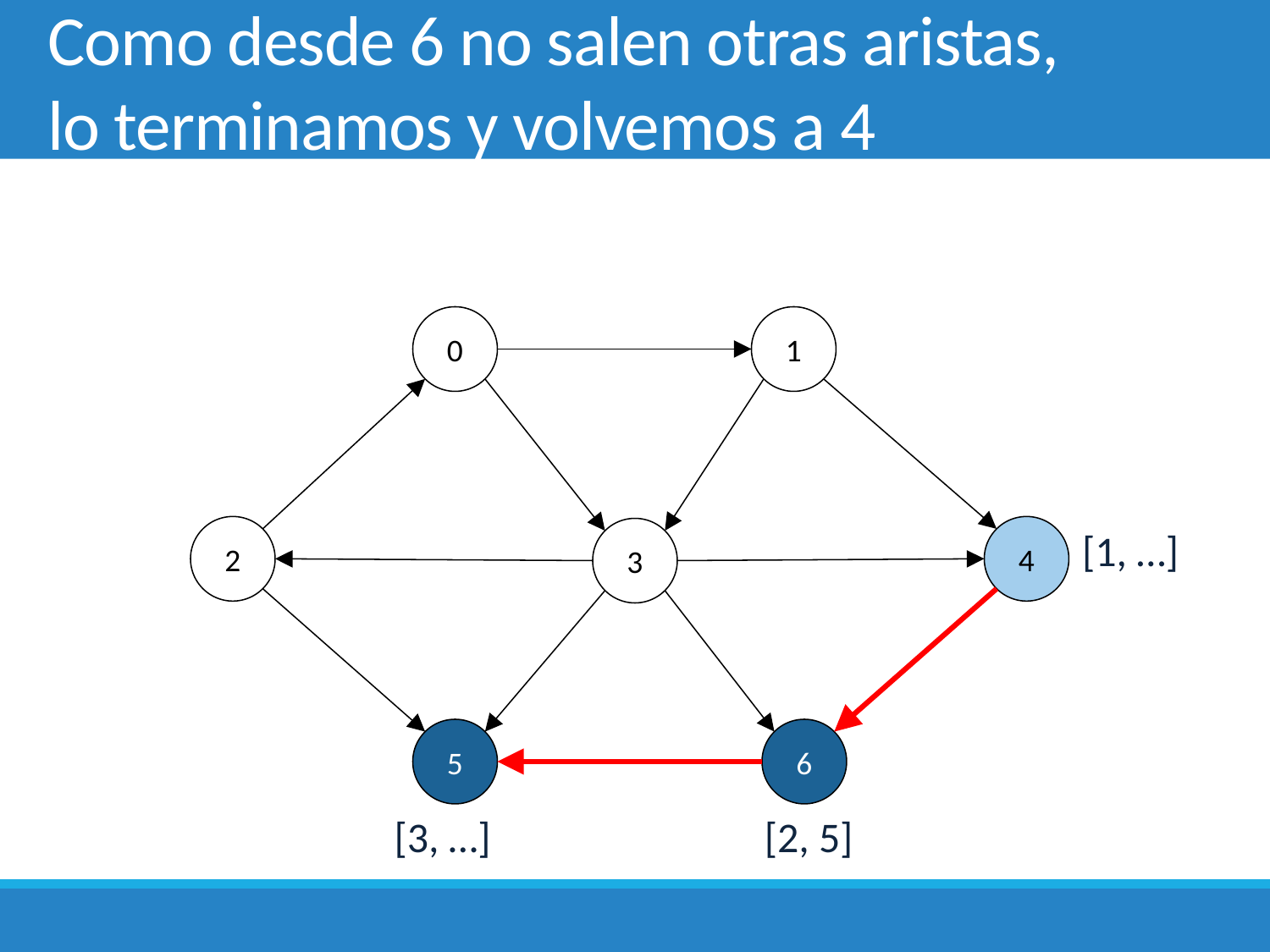

# Como desde 6 no salen otras aristas, lo terminamos y volvemos a 4
0
1
2
4
3
[1, …]
5
6
[3, …]
[2, 5]